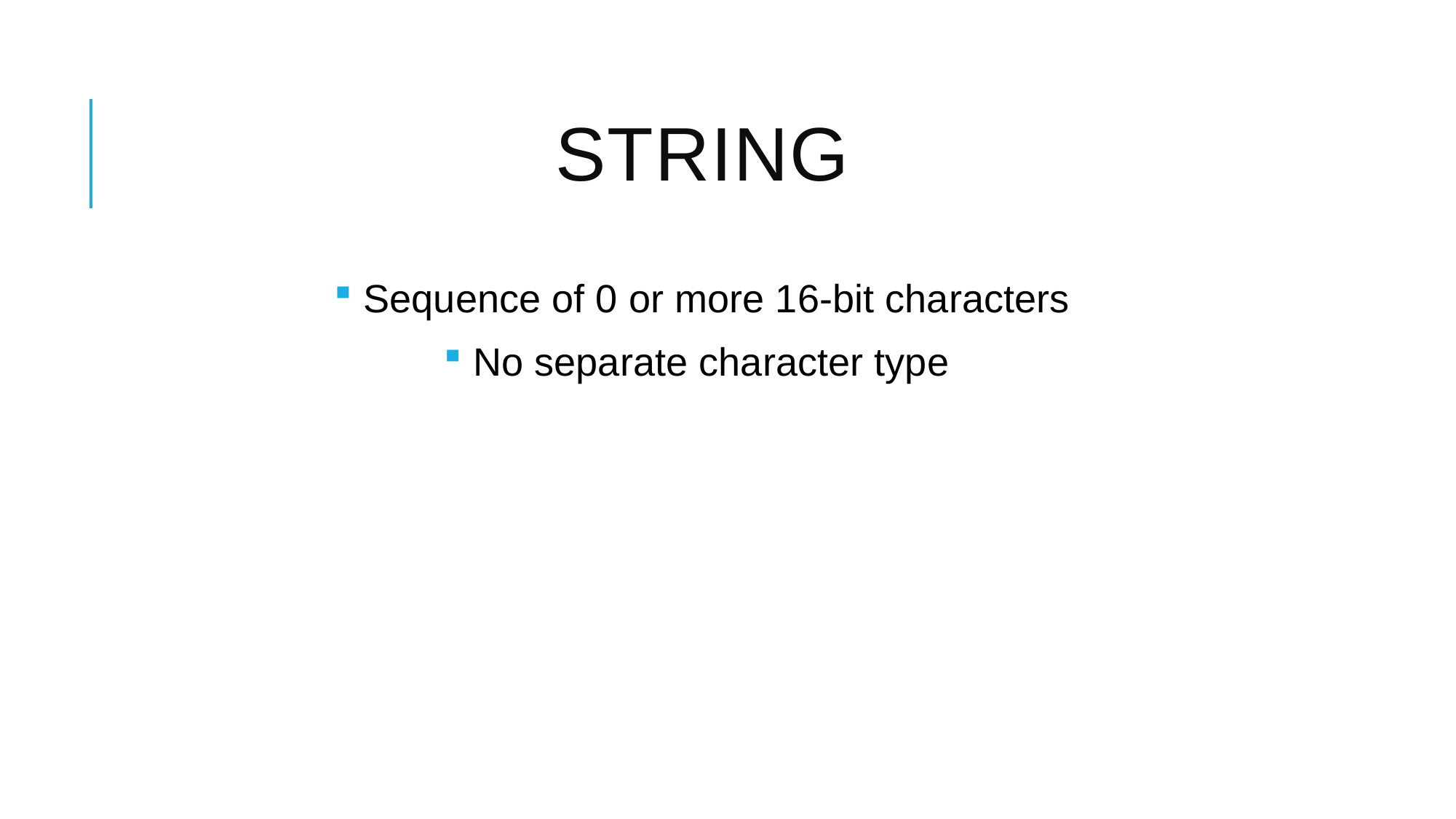

# String
 Sequence of 0 or more 16-bit characters
 No separate character type